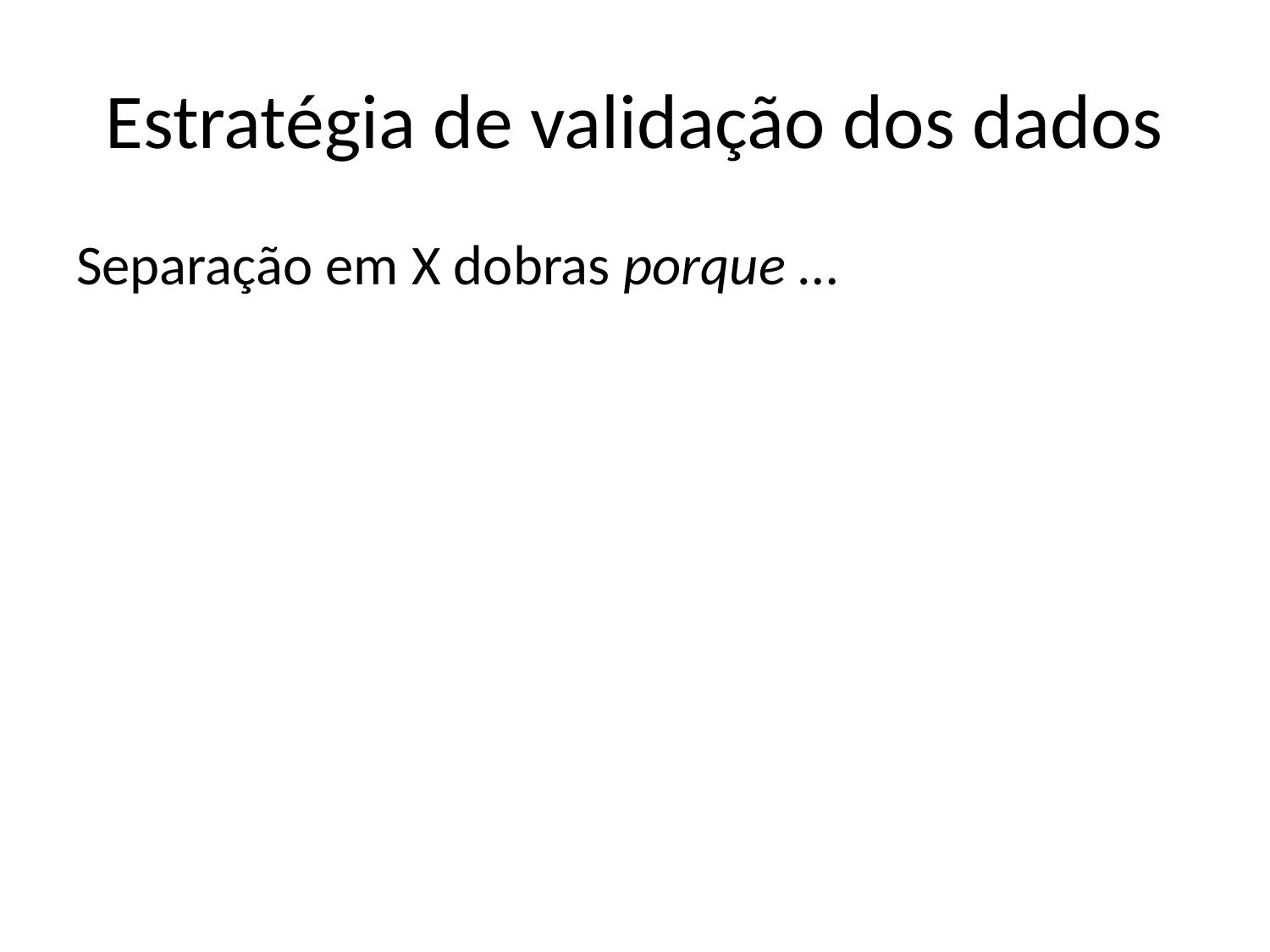

# Estratégia de validação dos dados
Separação em X dobras porque …